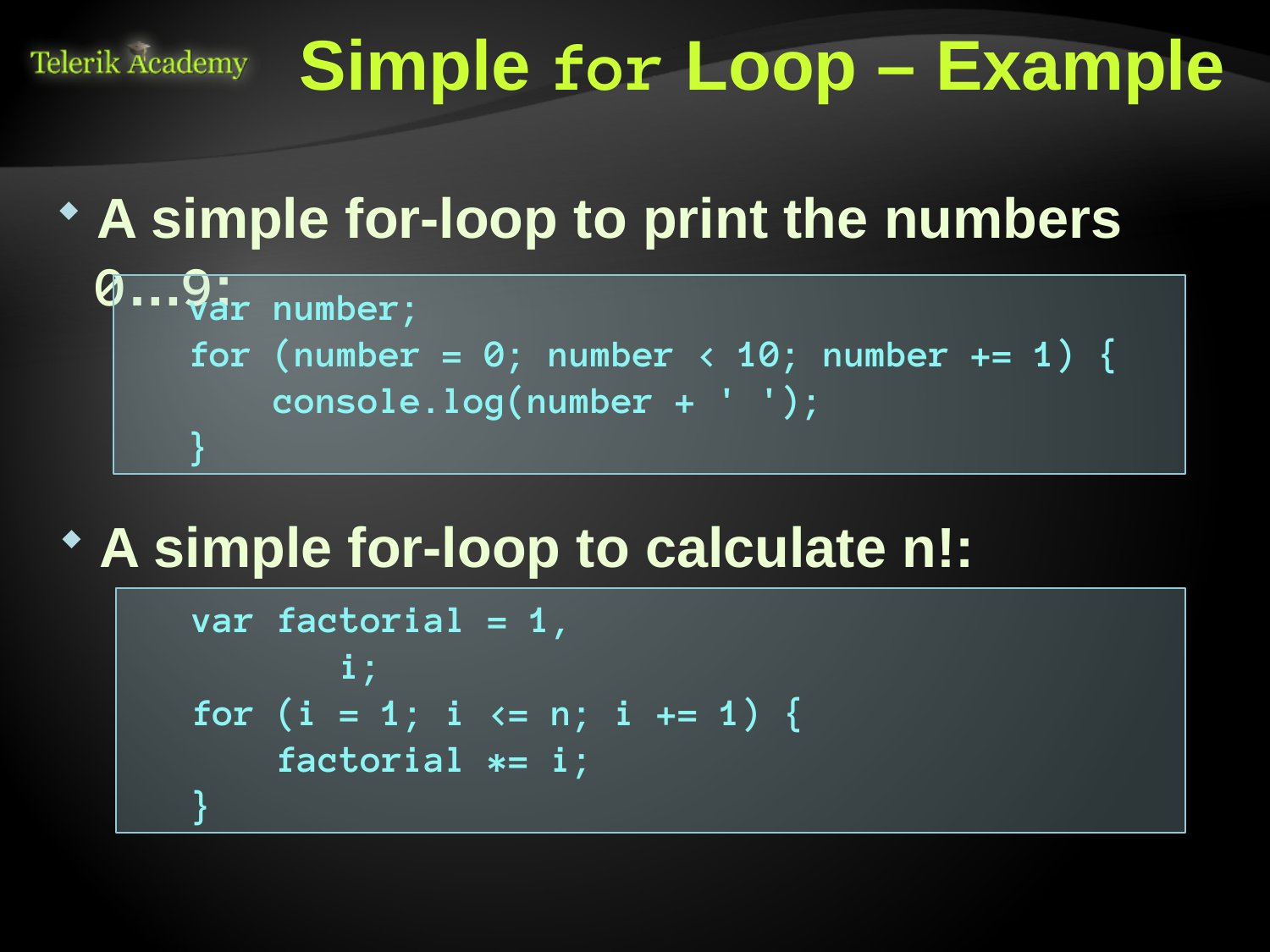

# Simple for Loop – Example
A simple for-loop to print the numbers 0…9:
var number;
for (number = 0; number < 10; number += 1) {
    console.log(number + ' ');
}
A simple for-loop to calculate n!:
var factorial = 1,
	 i;
for (i = 1; i <= n; i += 1) {
    factorial *= i;
}